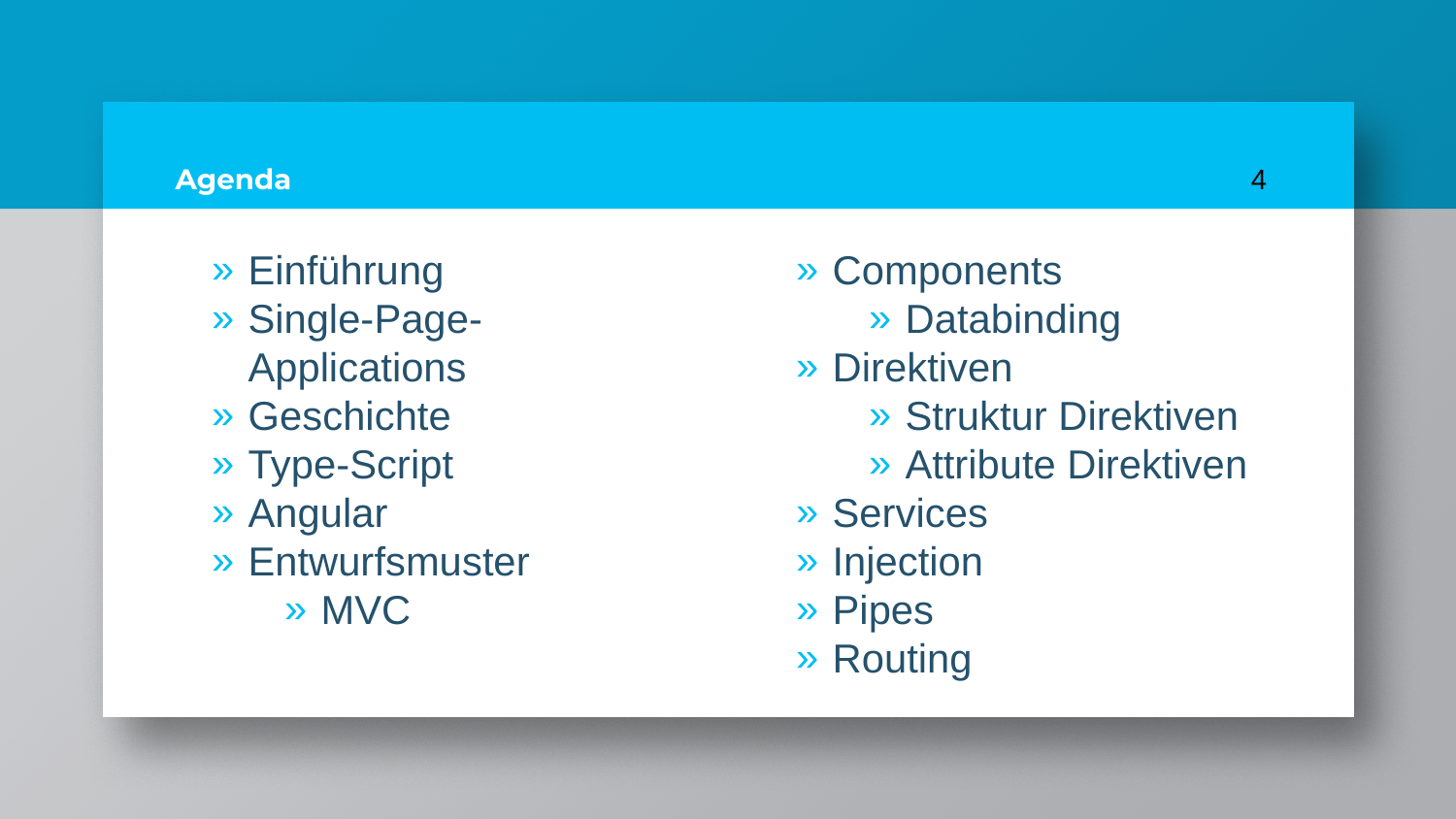

# Agenda
4
Einführung
Single-Page-Applications
Geschichte
Type-Script
Angular
Entwurfsmuster
MVC

Components
Databinding
Direktiven
Struktur Direktiven
Attribute Direktiven
Services
Injection
Pipes
Routing